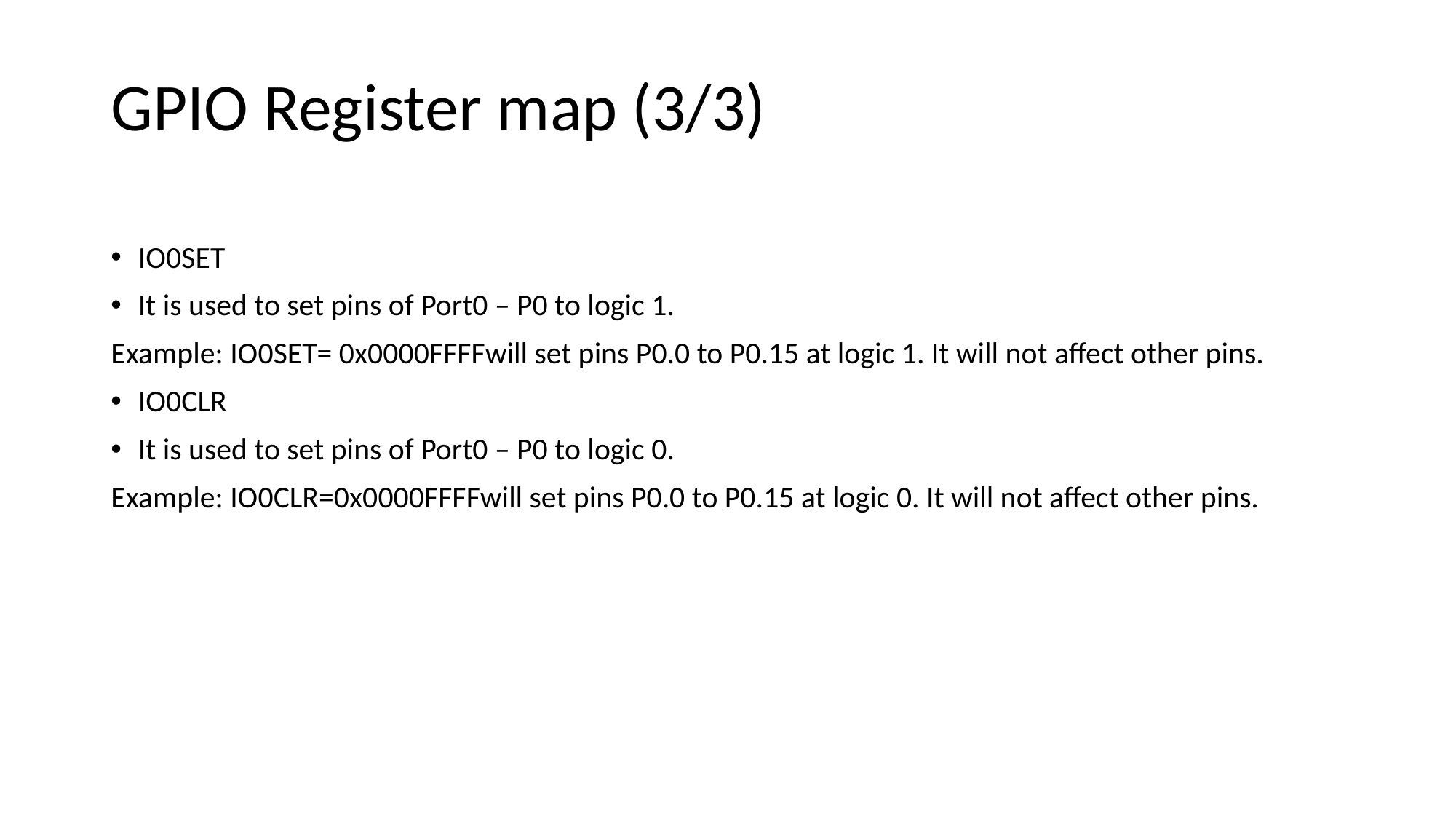

# GPIO Register map (3/3)
IO0SET
It is used to set pins of Port0 – P0 to logic 1.
Example: IO0SET= 0x0000FFFFwill set pins P0.0 to P0.15 at logic 1. It will not affect other pins.
IO0CLR
It is used to set pins of Port0 – P0 to logic 0.
Example: IO0CLR=0x0000FFFFwill set pins P0.0 to P0.15 at logic 0. It will not affect other pins.